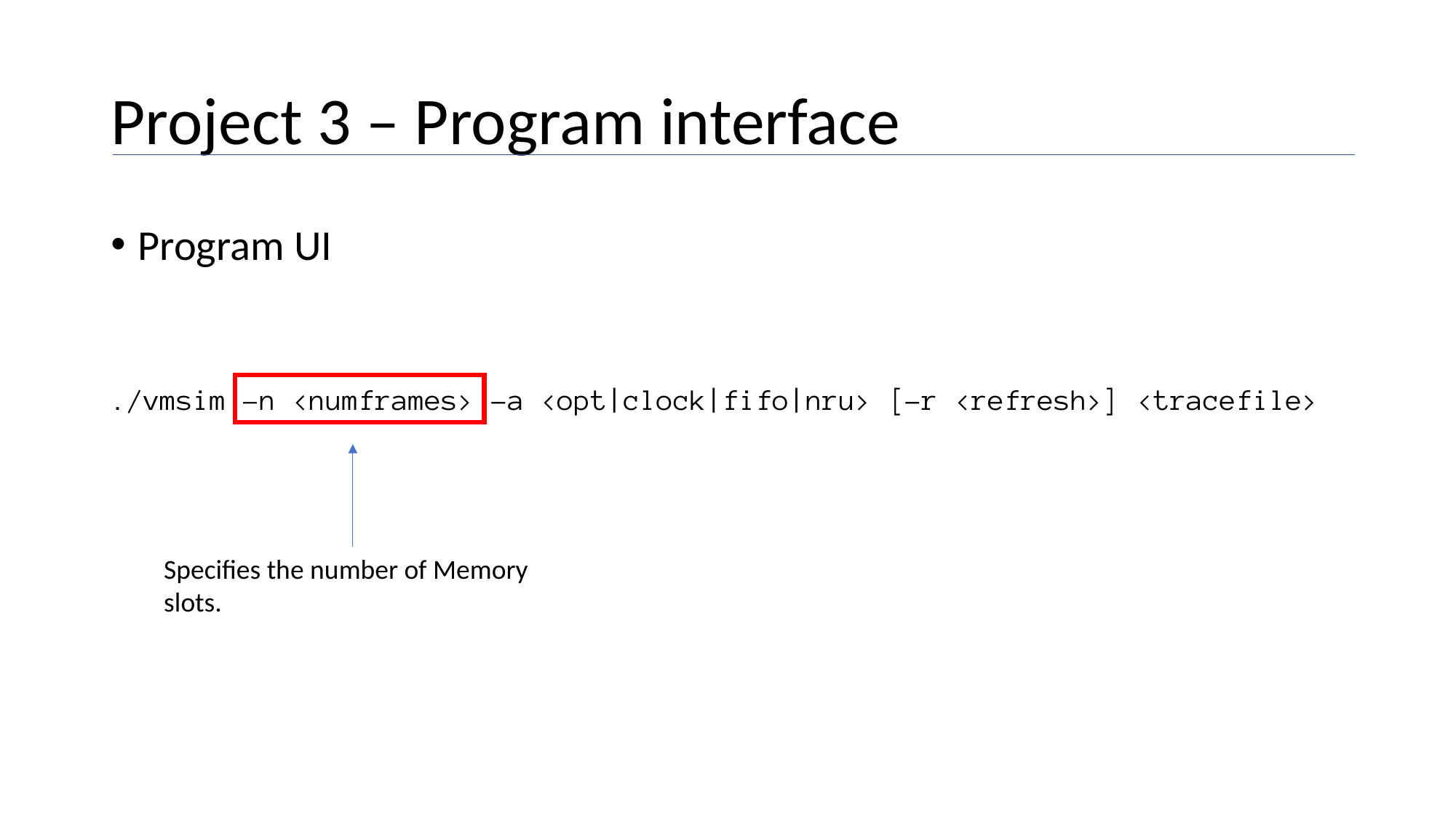

# Project 3 – Program interface
Program UI
./vmsim –n <numframes> -a <opt|clock|fifo|nru> [-r <refresh>] <tracefile>

Specifies the number of Memory slots.